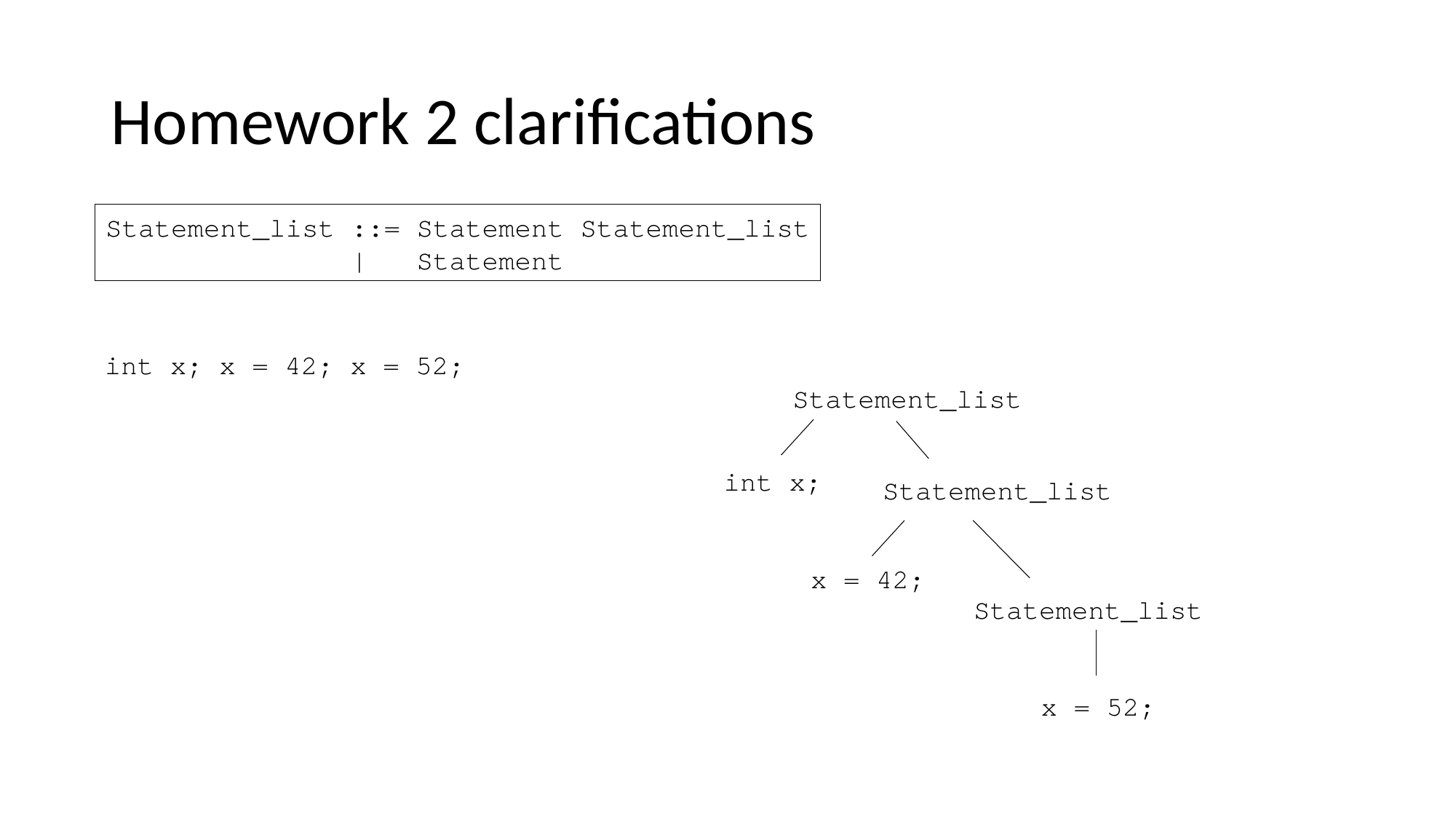

# Homework 2 clarifications
Statement_list ::= Statement Statement_list
               |   Statement
int x; x = 42; x = 52;
Statement_list
int x;
Statement_list
x = 42;
Statement_list
x = 52;